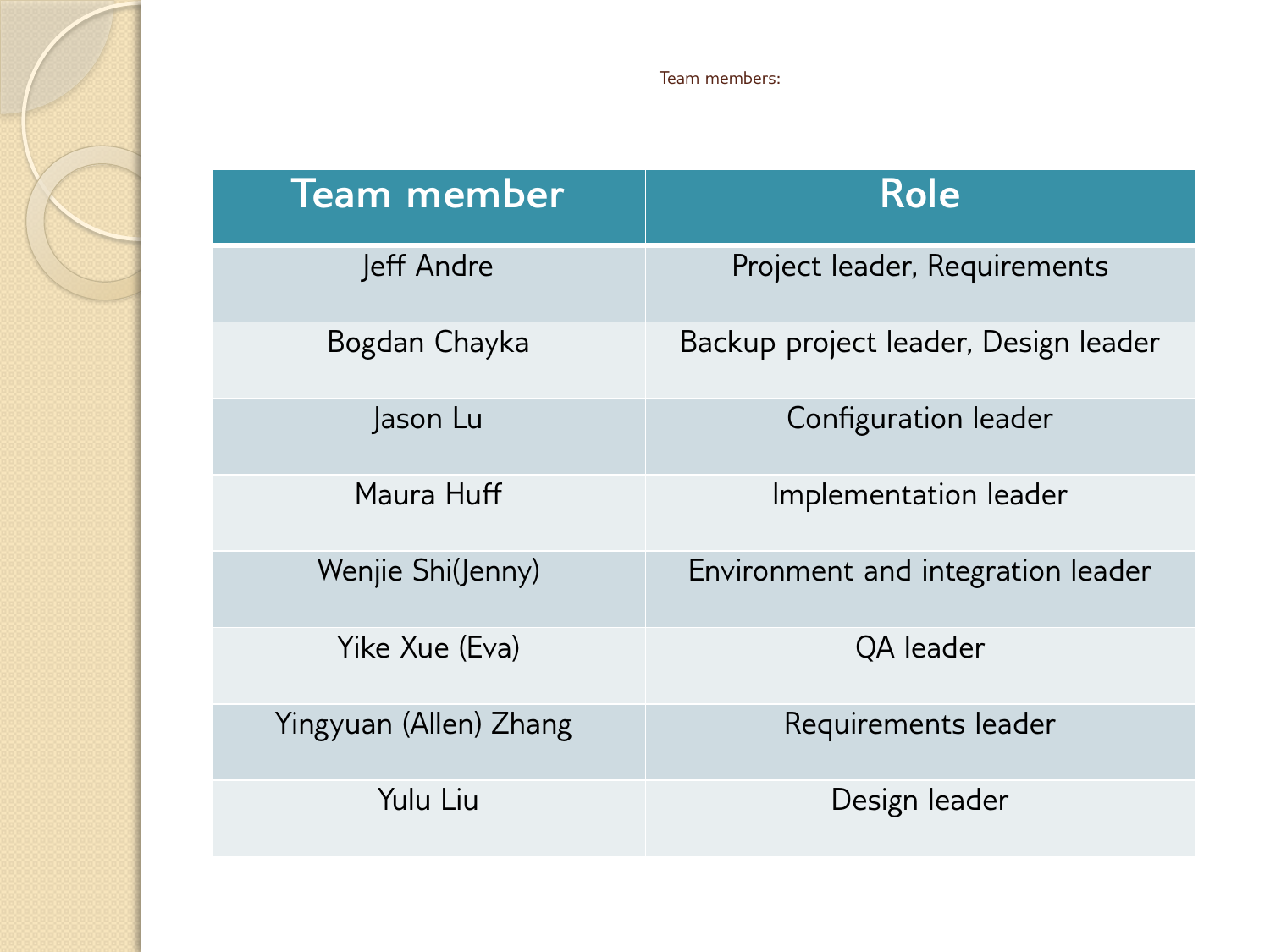

# Team members:
| Team member | Role |
| --- | --- |
| Jeff Andre | Project leader, Requirements |
| Bogdan Chayka | Backup project leader, Design leader |
| Jason Lu | Configuration leader |
| Maura Huff | Implementation leader |
| Wenjie Shi(Jenny) | Environment and integration leader |
| Yike Xue (Eva) | QA leader |
| Yingyuan (Allen) Zhang | Requirements leader |
| Yulu Liu | Design leader |